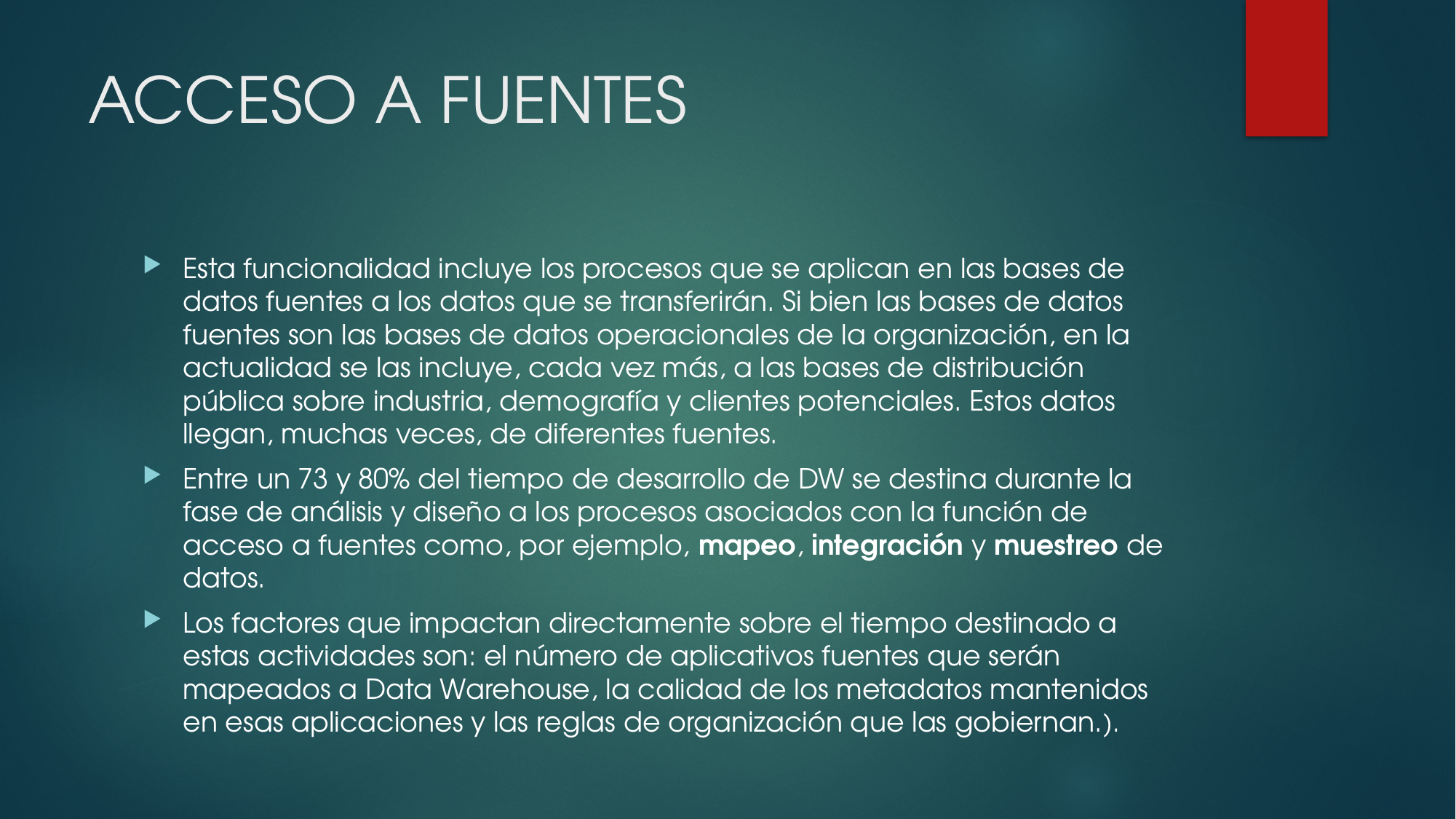

# ACCESO A FUENTES
Esta funcionalidad incluye los procesos que se aplican en las bases de datos fuentes a los datos que se transferirán. Si bien las bases de datos fuentes son las bases de datos operacionales de la organización, en la actualidad se las incluye, cada vez más, a las bases de distribución pública sobre industria, demografía y clientes potenciales. Estos datos llegan, muchas veces, de diferentes fuentes.
Entre un 73 y 80% del tiempo de desarrollo de DW se destina durante la fase de análisis y diseño a los procesos asociados con la función de acceso a fuentes como, por ejemplo, mapeo, integración y muestreo de datos.
Los factores que impactan directamente sobre el tiempo destinado a estas actividades son: el número de aplicativos fuentes que serán mapeados a Data Warehouse, la calidad de los metadatos mantenidos en esas aplicaciones y las reglas de organización que las gobiernan.).